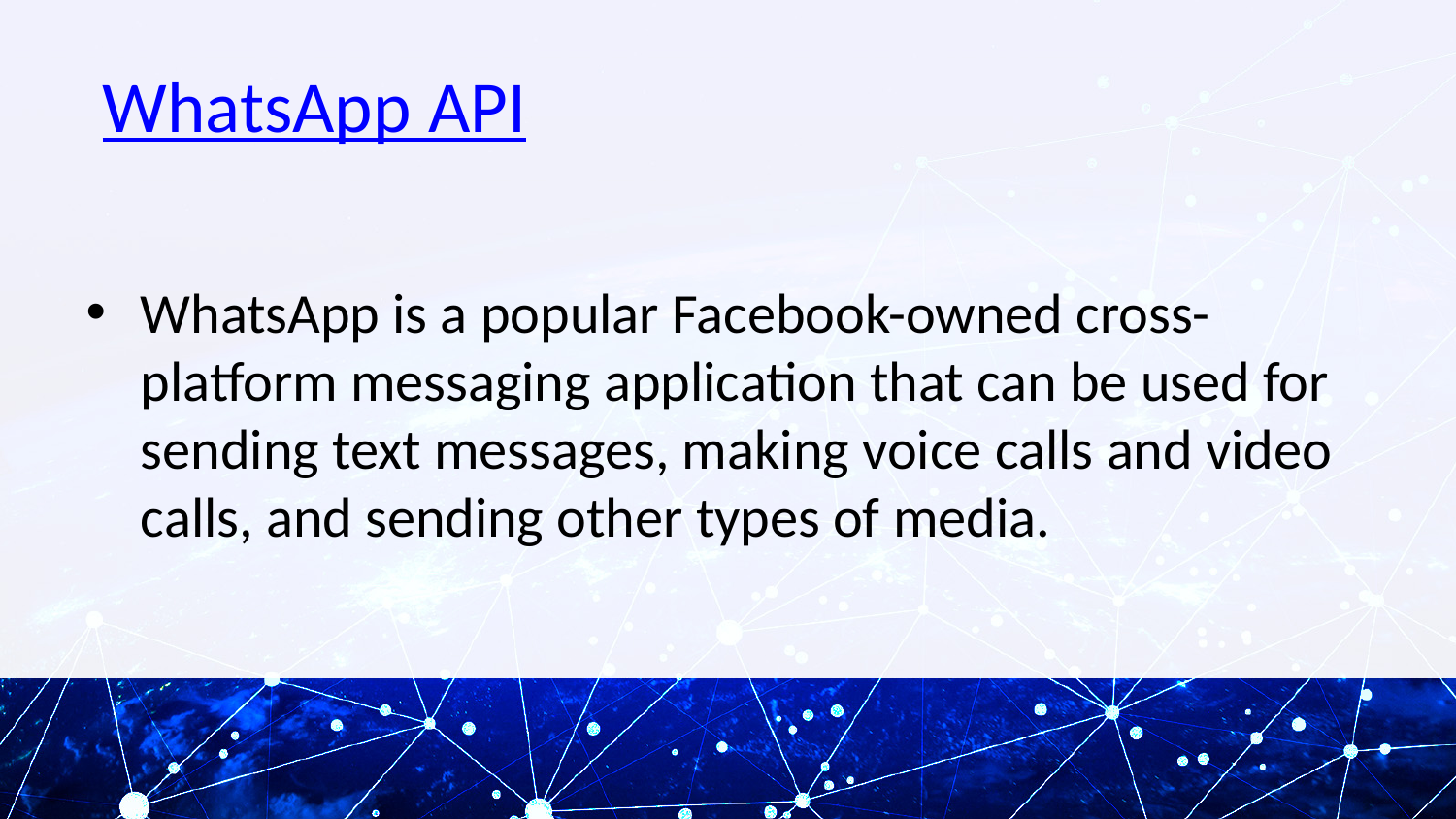

# WhatsApp API

WhatsApp is a popular Facebook-owned cross-platform messaging application that can be used for sending text messages, making voice calls and video calls, and sending other types of media.